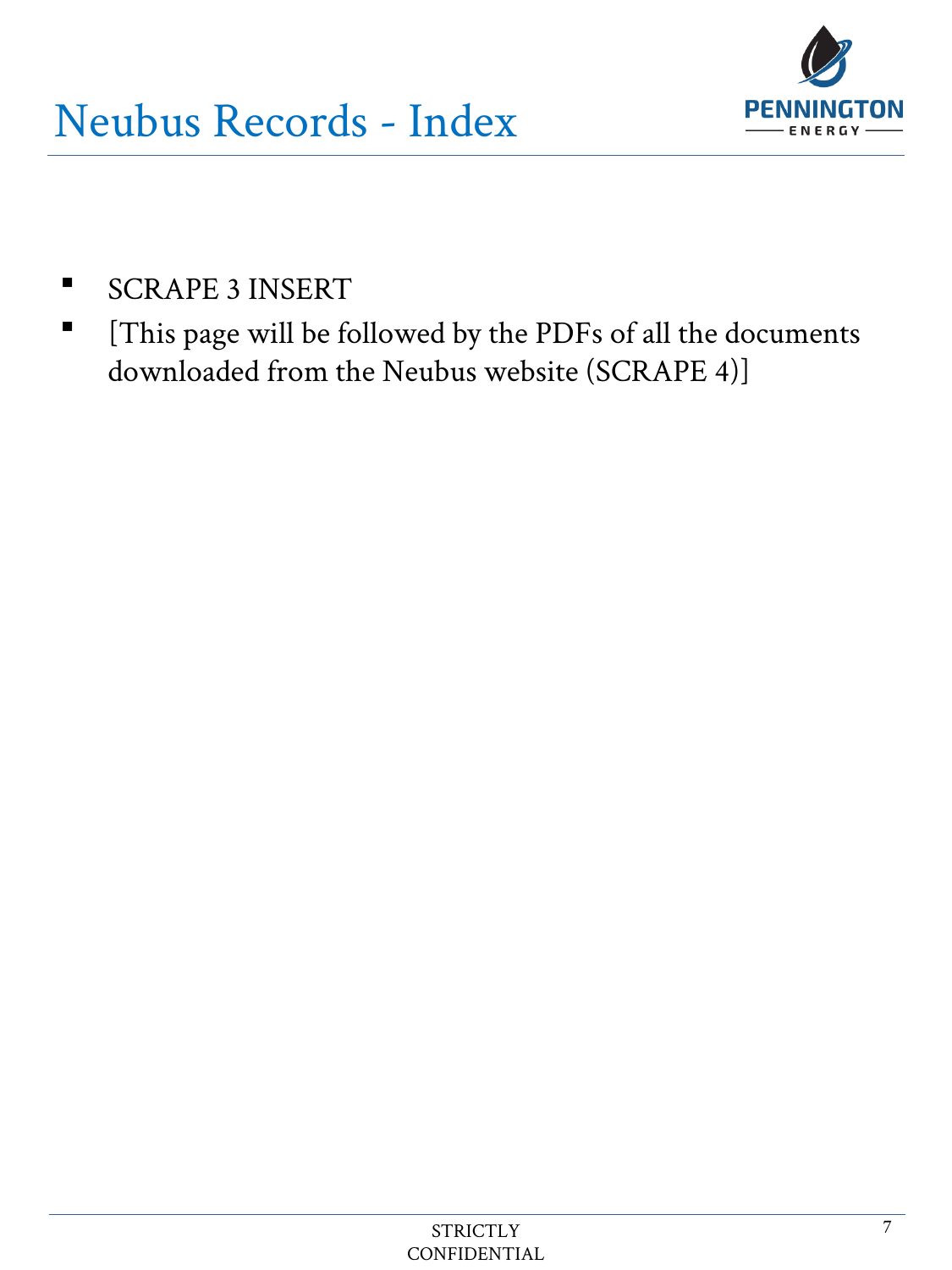

# Neubus Records - Index
SCRAPE 3 INSERT
[This page will be followed by the PDFs of all the documents downloaded from the Neubus website (SCRAPE 4)]
7